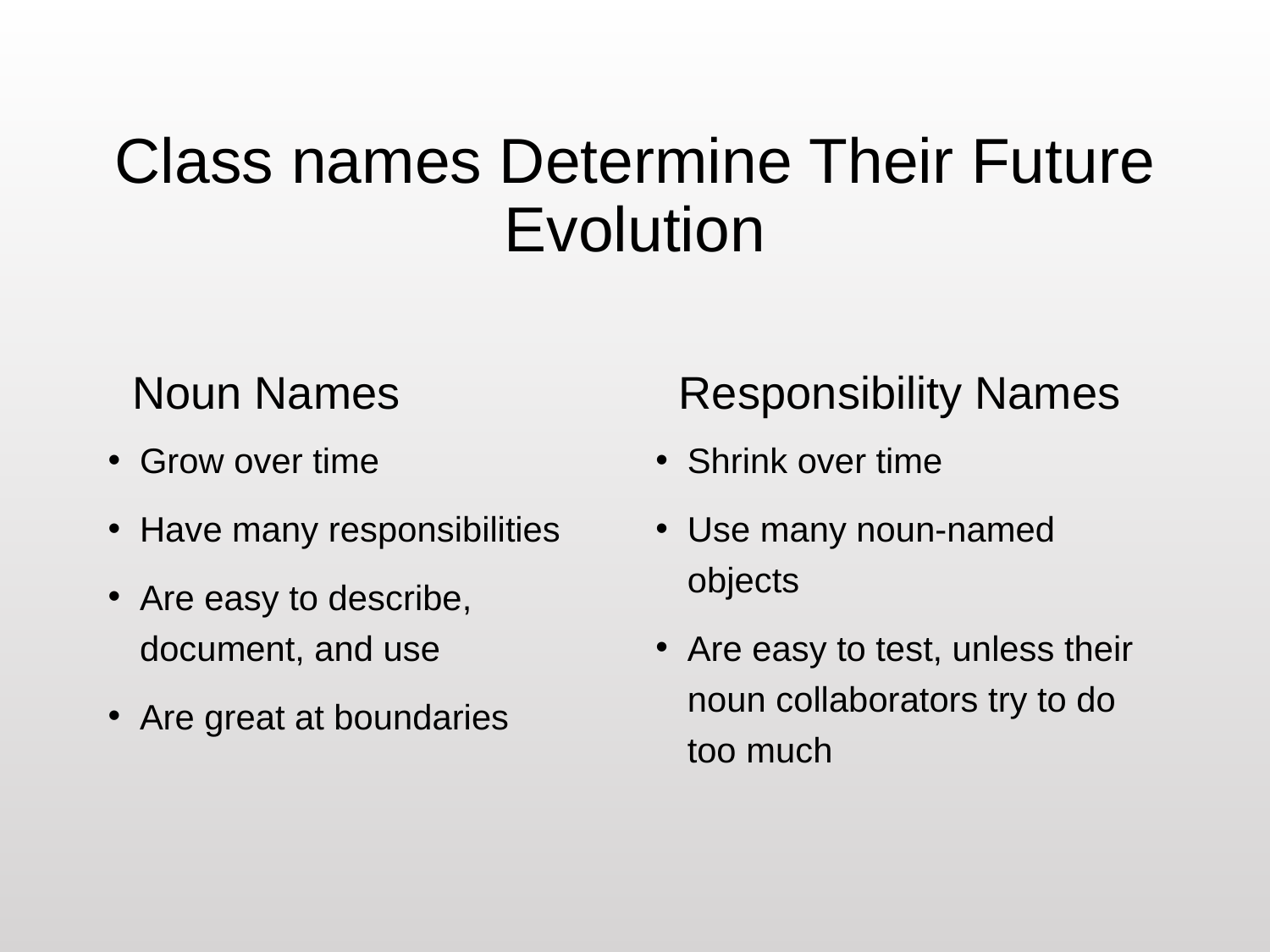

# Class names Determine Their Future Evolution
Noun Names
Responsibility Names
Grow over time
Have many responsibilities
Are easy to describe, document, and use
Are great at boundaries

Shrink over time
Use many noun-named objects
Are easy to test, unless their noun collaborators try to do too much